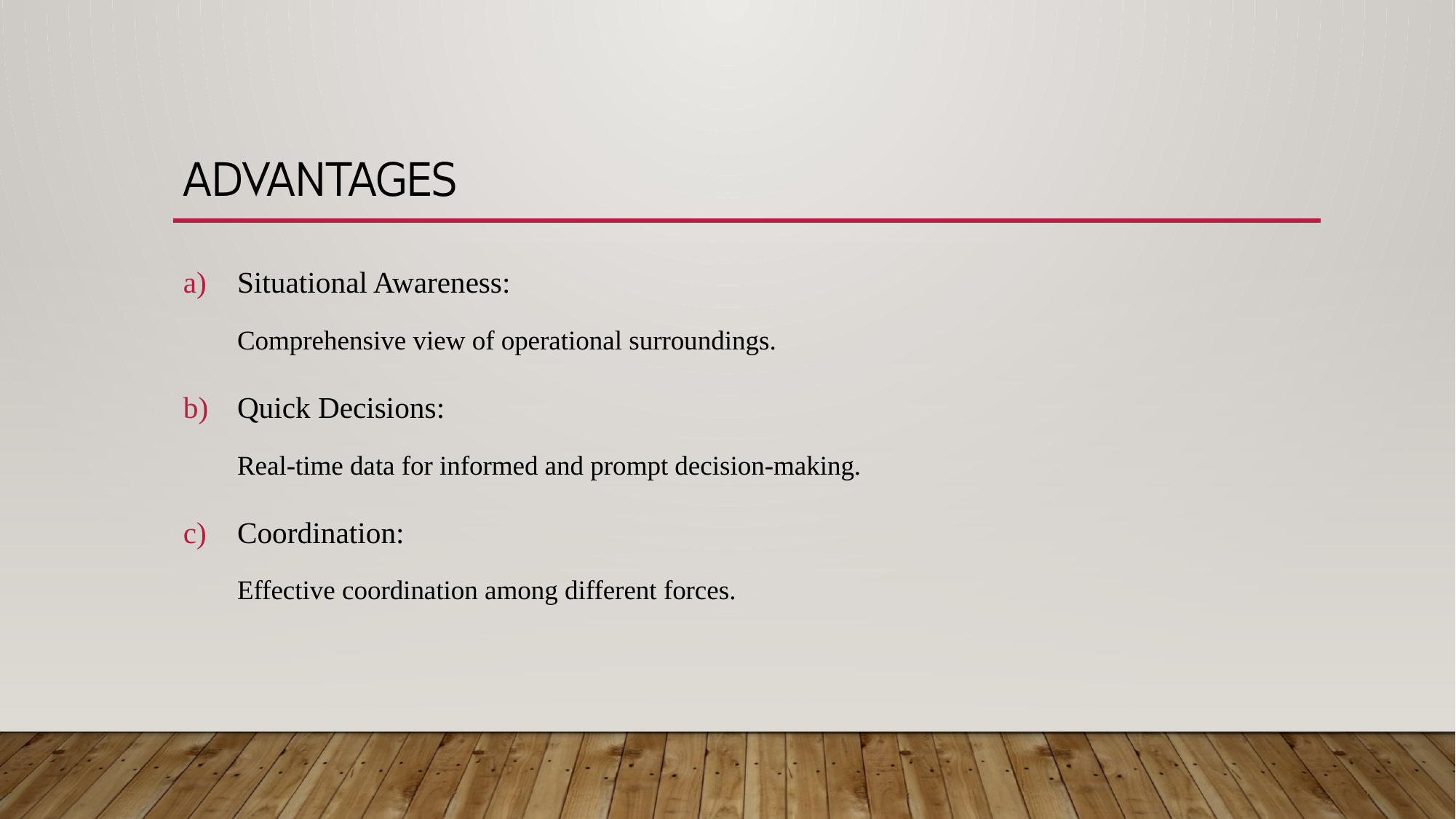

# Advantages
Situational Awareness:
Comprehensive view of operational surroundings.
Quick Decisions:
Real-time data for informed and prompt decision-making.
Coordination:
Effective coordination among different forces.